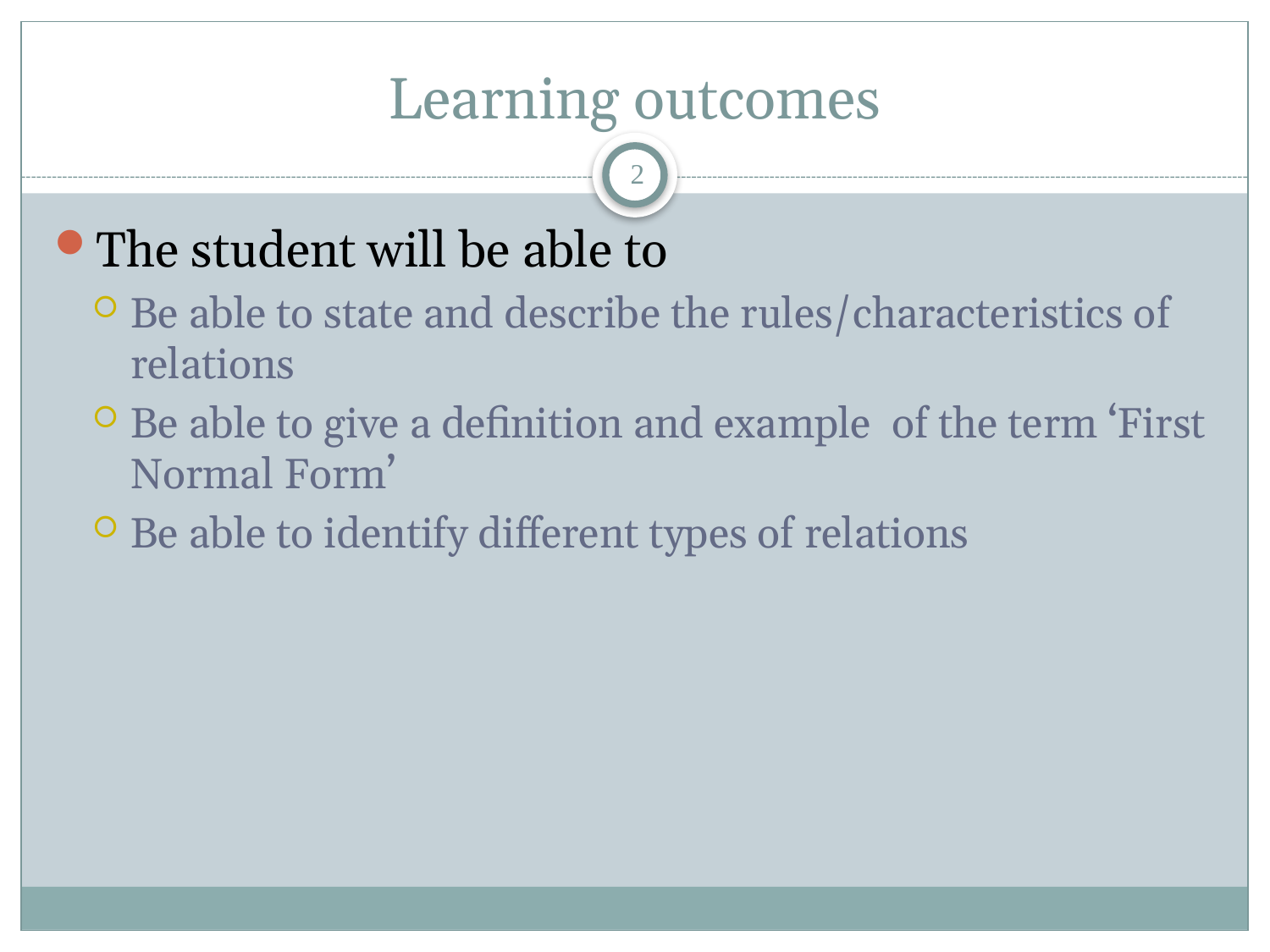

# Learning outcomes
2
The student will be able to
Be able to state and describe the rules/characteristics of relations
Be able to give a definition and example  of the term ‘First Normal Form’
Be able to identify different types of relations